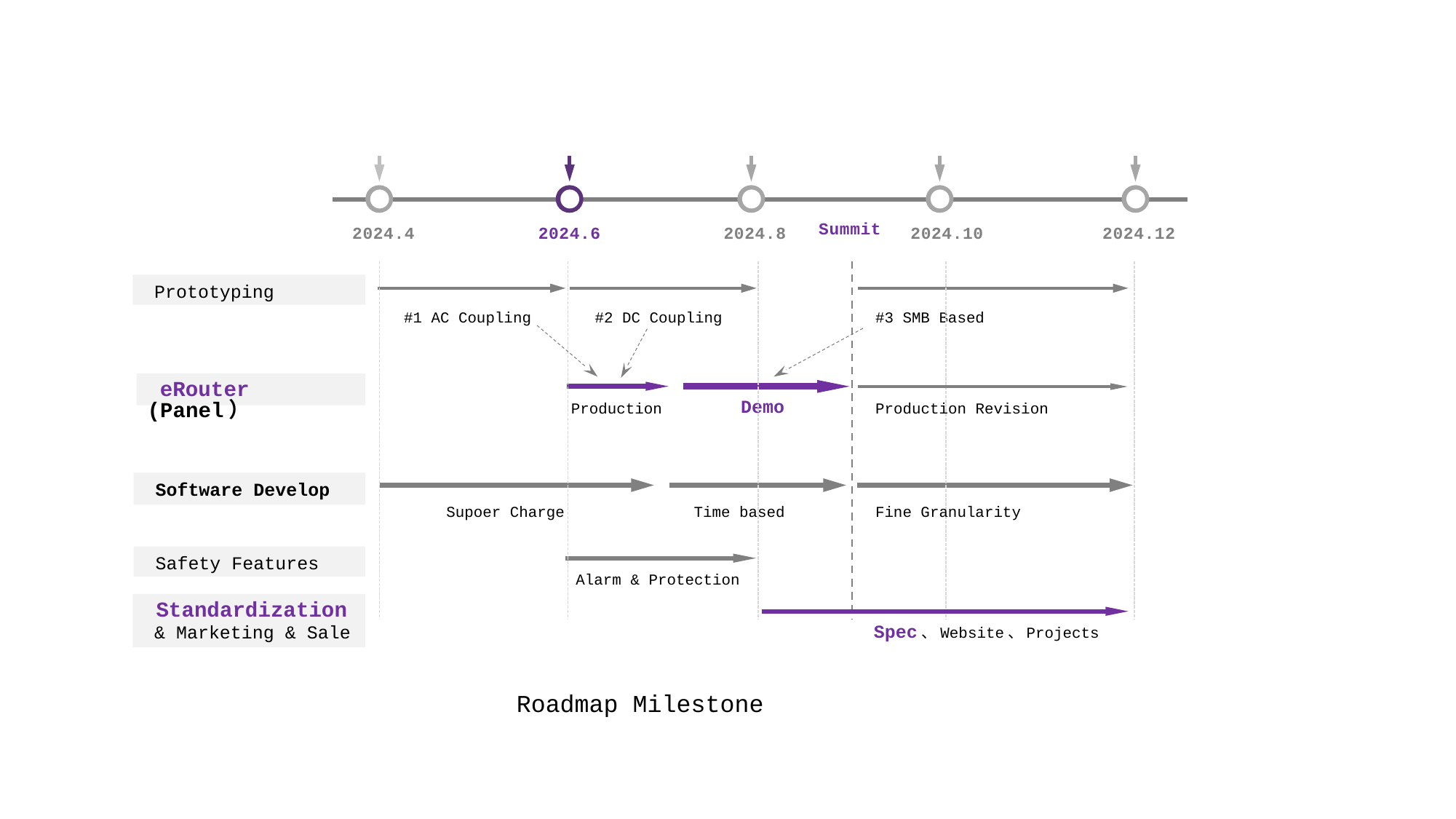

2024.4

2024.6

2024.8

2024.10

2024.12
Summit
 Prototyping
#1 AC Coupling
#2 DC Coupling
#3 SMB Based
 eRouter (Panel）
Production
Demo
Production Revision
 Software Develop
Supoer Charge
Time based
Fine Granularity
 Safety Features
 Alarm & Protection
 Standardization
 & Marketing & Sale
 Spec、Website、Projects
Roadmap Milestone